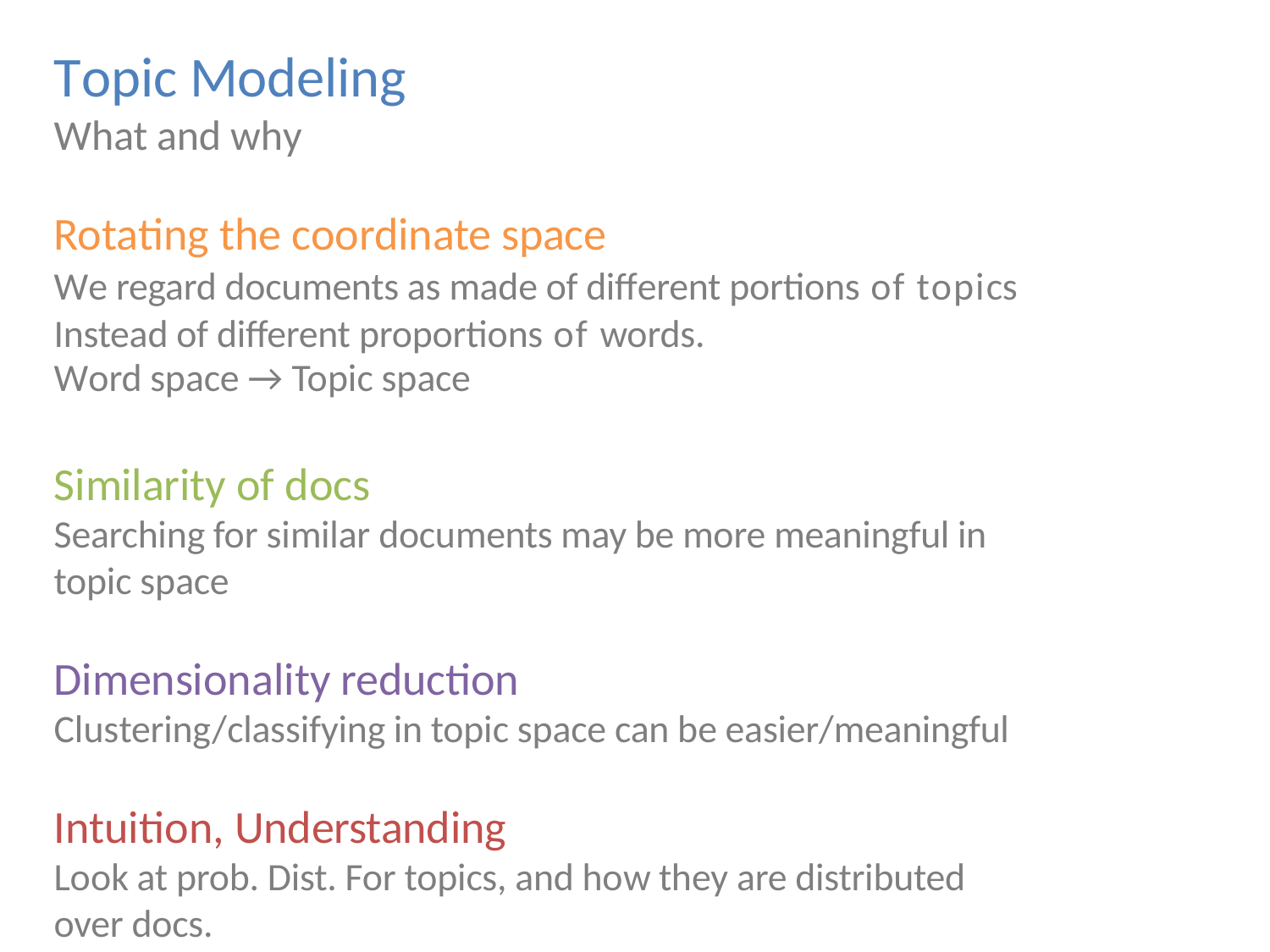

# Topic Modeling
What and why
Rotating the coordinate space
We regard documents as made of diﬀerent portions of topics Instead of diﬀerent proportions of words.
Word space → Topic space

Similarity of docs
Searching for similar documents may be more meaningful in topic space

Dimensionality reduction
Clustering/classifying in topic space can be easier/meaningful

Intuition, Understanding
Look at prob. Dist. For topics, and how they are distributed over docs.